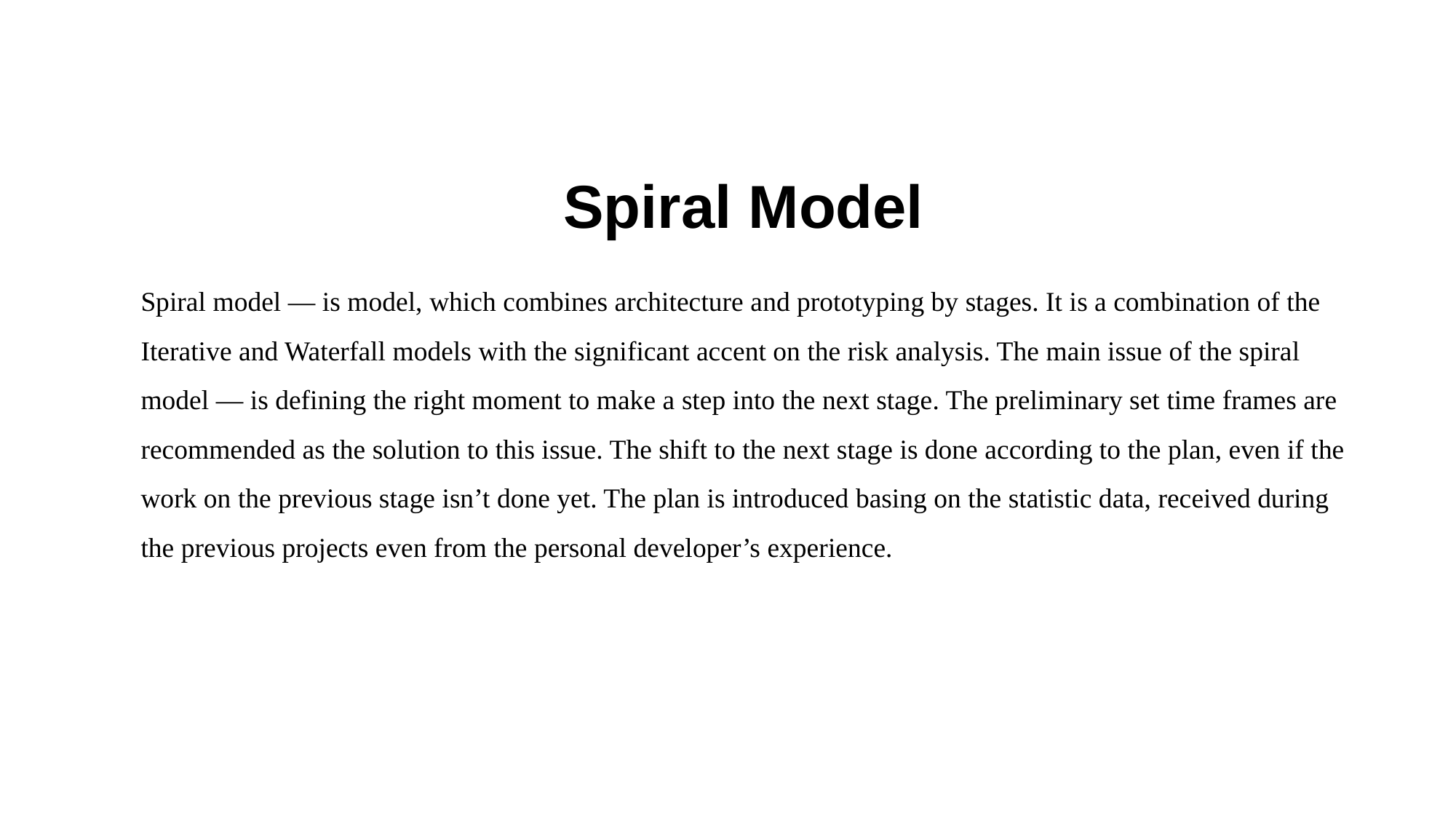

Spiral Model

Spiral model — is model, which combines architecture and prototyping by stages. It is a combination of the Iterative and Waterfall models with the significant accent on the risk analysis. The main issue of the spiral model — is defining the right moment to make a step into the next stage. The preliminary set time frames are recommended as the solution to this issue. The shift to the next stage is done according to the plan, even if the work on the previous stage isn’t done yet. The plan is introduced basing on the statistic data, received during the previous projects even from the personal developer’s experience.